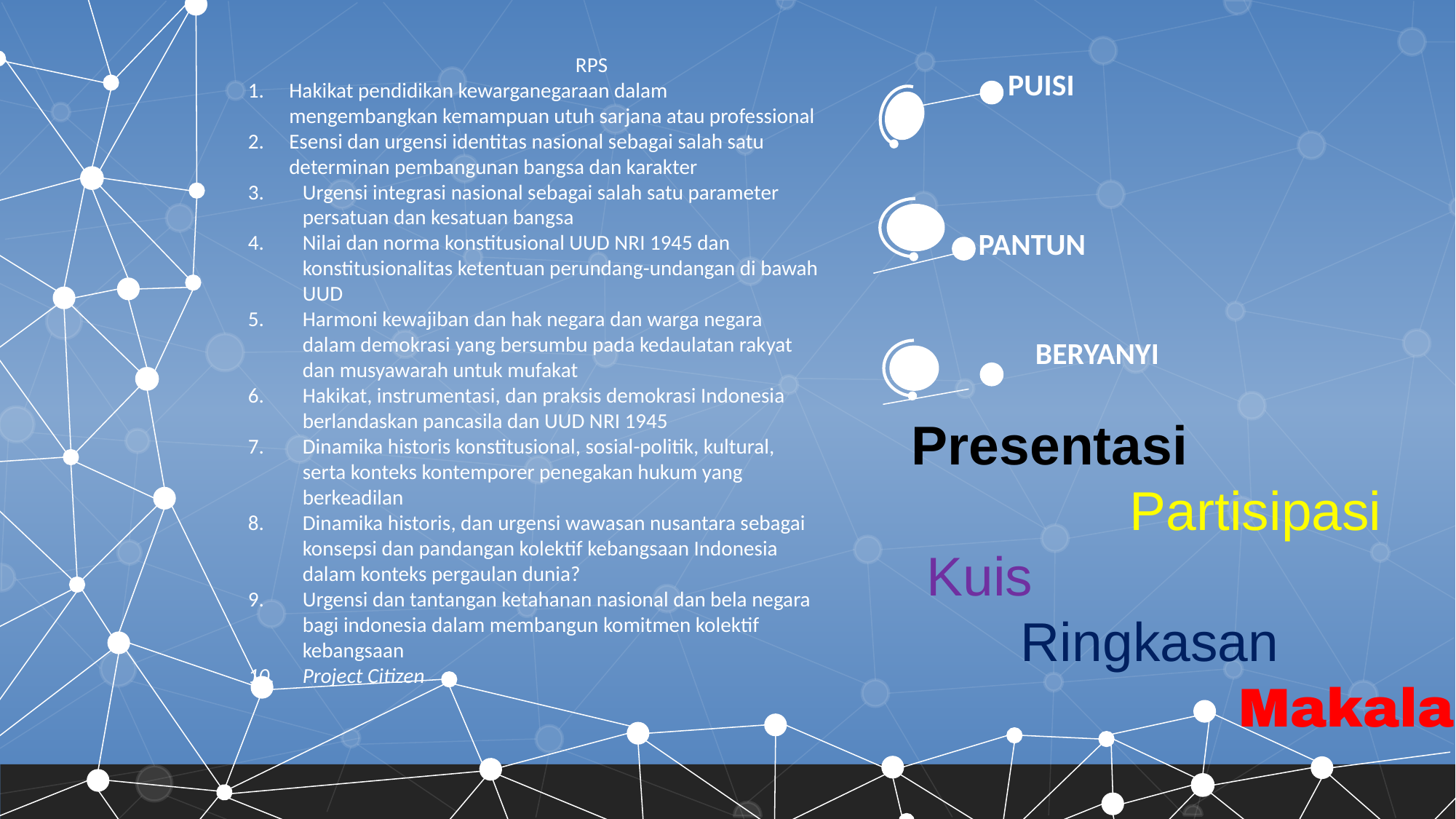

RPS
Hakikat pendidikan kewarganegaraan dalam mengembangkan kemampuan utuh sarjana atau professional
Esensi dan urgensi identitas nasional sebagai salah satu determinan pembangunan bangsa dan karakter
Urgensi integrasi nasional sebagai salah satu parameter persatuan dan kesatuan bangsa
Nilai dan norma konstitusional UUD NRI 1945 dan konstitusionalitas ketentuan perundang-undangan di bawah UUD
Harmoni kewajiban dan hak negara dan warga negara dalam demokrasi yang bersumbu pada kedaulatan rakyat dan musyawarah untuk mufakat
Hakikat, instrumentasi, dan praksis demokrasi Indonesia berlandaskan pancasila dan UUD NRI 1945
Dinamika historis konstitusional, sosial-politik, kultural, serta konteks kontemporer penegakan hukum yang berkeadilan
Dinamika historis, dan urgensi wawasan nusantara sebagai konsepsi dan pandangan kolektif kebangsaan Indonesia dalam konteks pergaulan dunia?
Urgensi dan tantangan ketahanan nasional dan bela negara bagi indonesia dalam membangun komitmen kolektif kebangsaan
Project Citizen
PUISI

Presentasi
 		Partisipasi
 Kuis
	Ringkasan
			Makalah

PANTUN

       BERYANYI